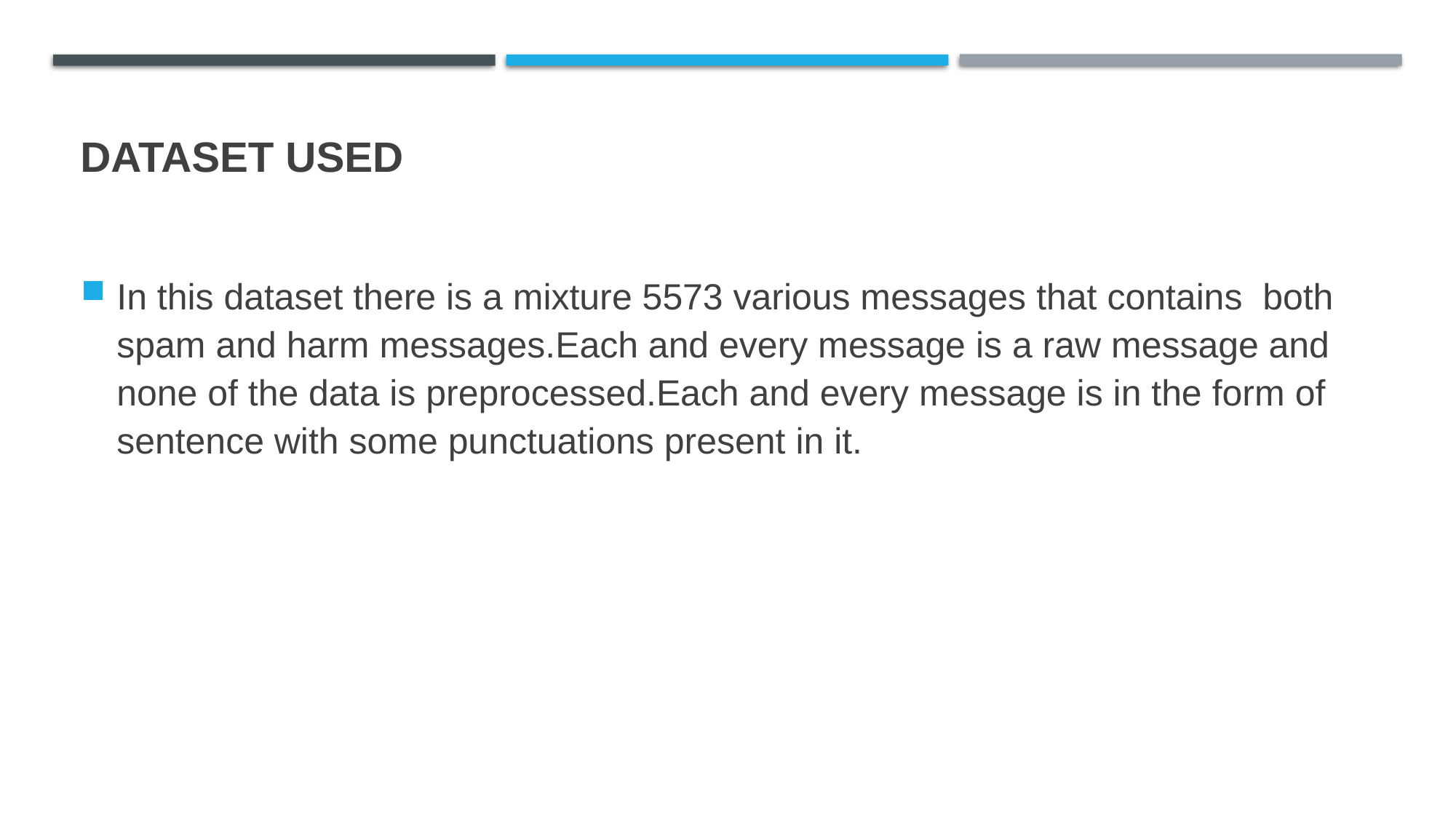

# Dataset used
In this dataset there is a mixture 5573 various messages that contains  both spam and harm messages.Each and every message is a raw message and none of the data is preprocessed.Each and every message is in the form of sentence with some punctuations present in it.